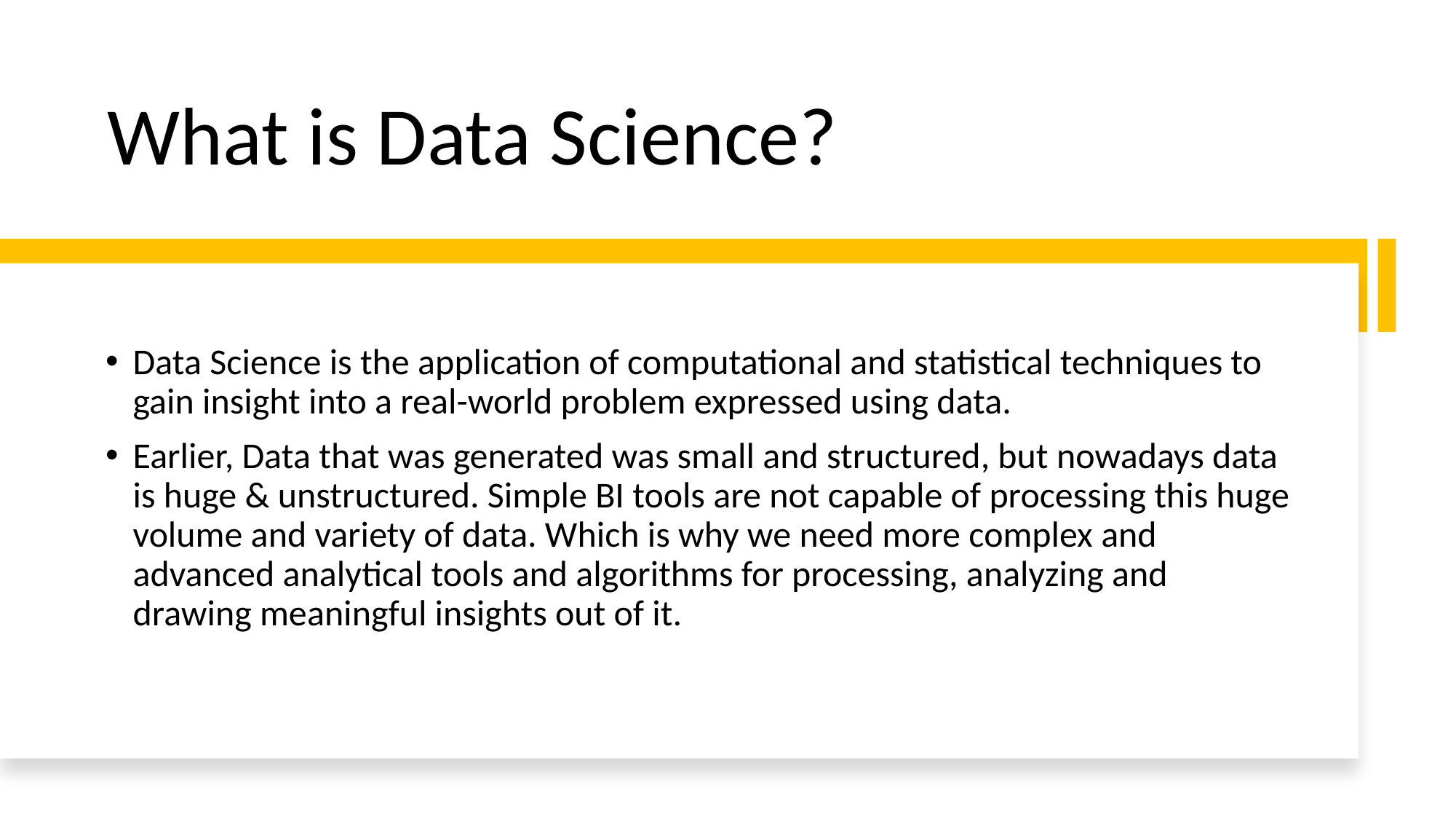

# What is Data Science?

Data Science is the application of computational and statistical techniques to gain insight into a real-world problem expressed using data.
Earlier, Data that was generated was small and structured, but nowadays data is huge & unstructured. Simple BI tools are not capable of processing this huge volume and variety of data. Which is why we need more complex and advanced analytical tools and algorithms for processing, analyzing and drawing meaningful insights out of it.